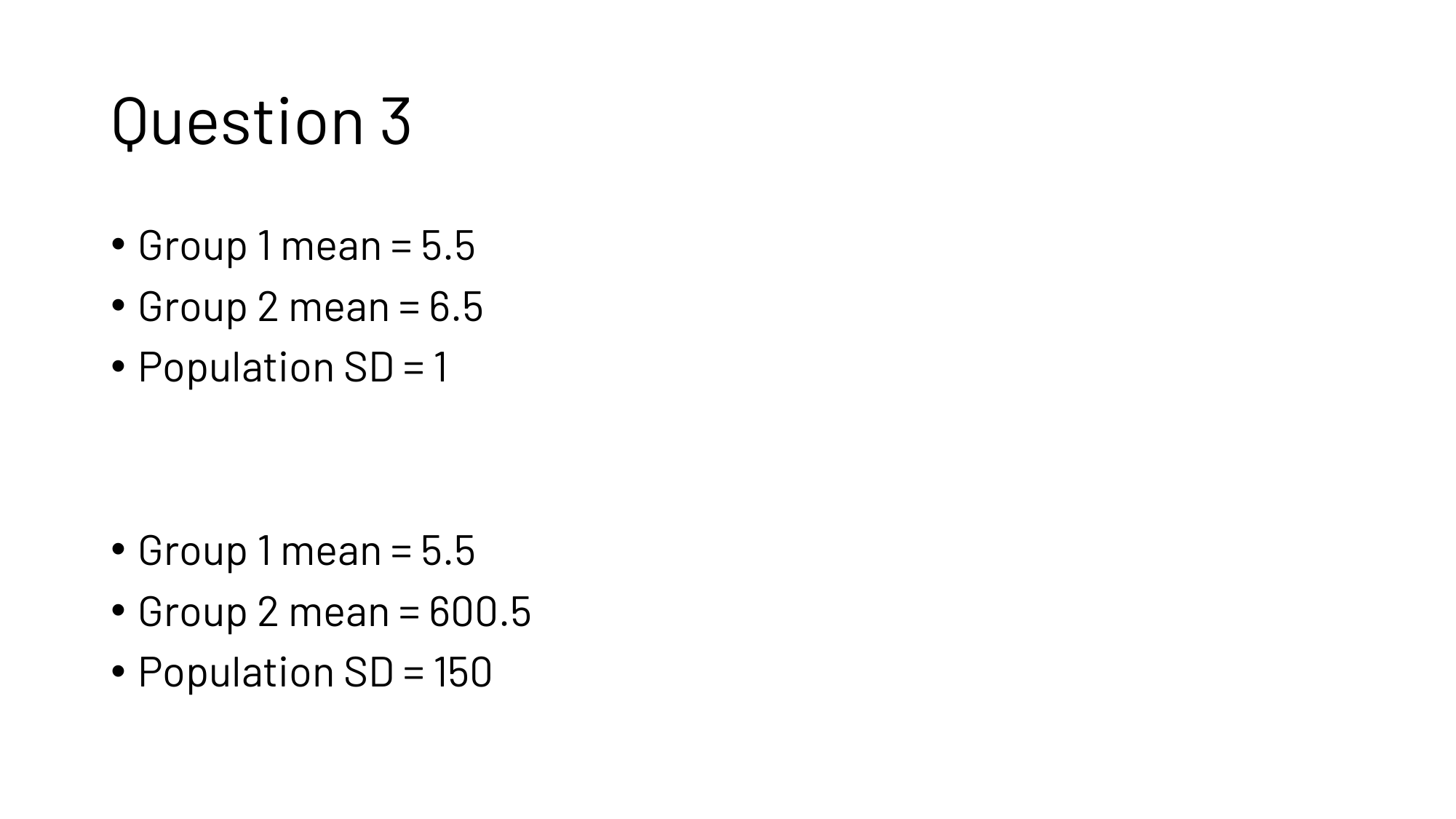

# Question 3
Group 1 mean = 5.5
Group 2 mean = 6.5
Population SD = 1

Group 1 mean = 5.5
Group 2 mean = 600.5
Population SD = 150